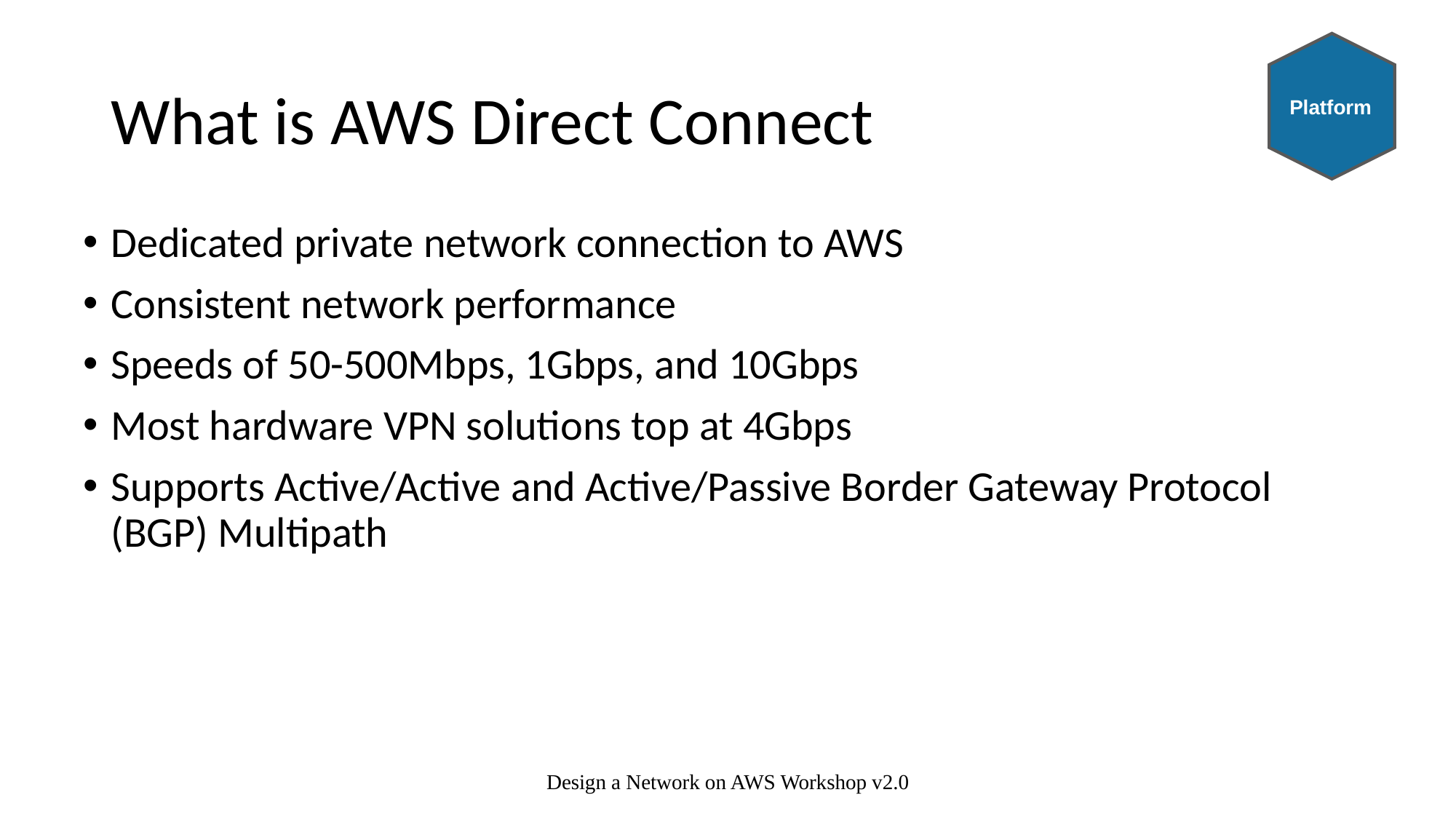

Platform
# What is AWS Direct Connect

Dedicated private network connection to AWS
Consistent network performance
Speeds of 50-500Mbps, 1Gbps, and 10Gbps
Most hardware VPN solutions top at 4Gbps
Supports Active/Active and Active/Passive Border Gateway Protocol (BGP) Multipath

Design a Network on AWS Workshop v2.0